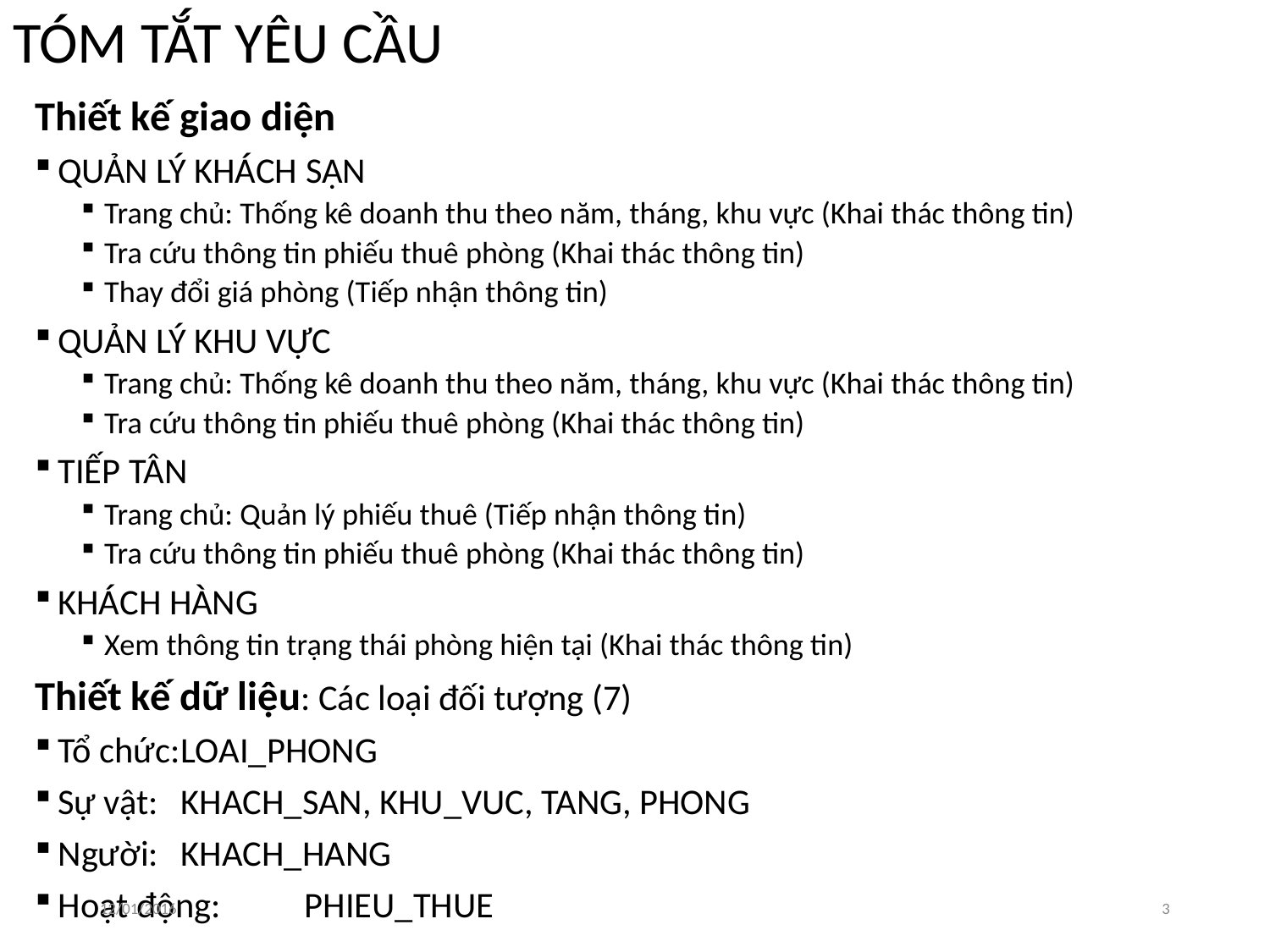

# TÓM TẮT YÊU CẦU
Thiết kế giao diện
QUẢN LÝ KHÁCH SẠN
Trang chủ: Thống kê doanh thu theo năm, tháng, khu vực (Khai thác thông tin)
Tra cứu thông tin phiếu thuê phòng (Khai thác thông tin)
Thay đổi giá phòng (Tiếp nhận thông tin)
QUẢN LÝ KHU VỰC
Trang chủ: Thống kê doanh thu theo năm, tháng, khu vực (Khai thác thông tin)
Tra cứu thông tin phiếu thuê phòng (Khai thác thông tin)
TIẾP TÂN
Trang chủ: Quản lý phiếu thuê (Tiếp nhận thông tin)
Tra cứu thông tin phiếu thuê phòng (Khai thác thông tin)
KHÁCH HÀNG
Xem thông tin trạng thái phòng hiện tại (Khai thác thông tin)
Thiết kế dữ liệu: Các loại đối tượng (7)
Tổ chức:		LOAI_PHONG
Sự vật:		KHACH_SAN, KHU_VUC, TANG, PHONG
Người:		KHACH_HANG
Hoạt động:	PHIEU_THUE

12/01/2016
3